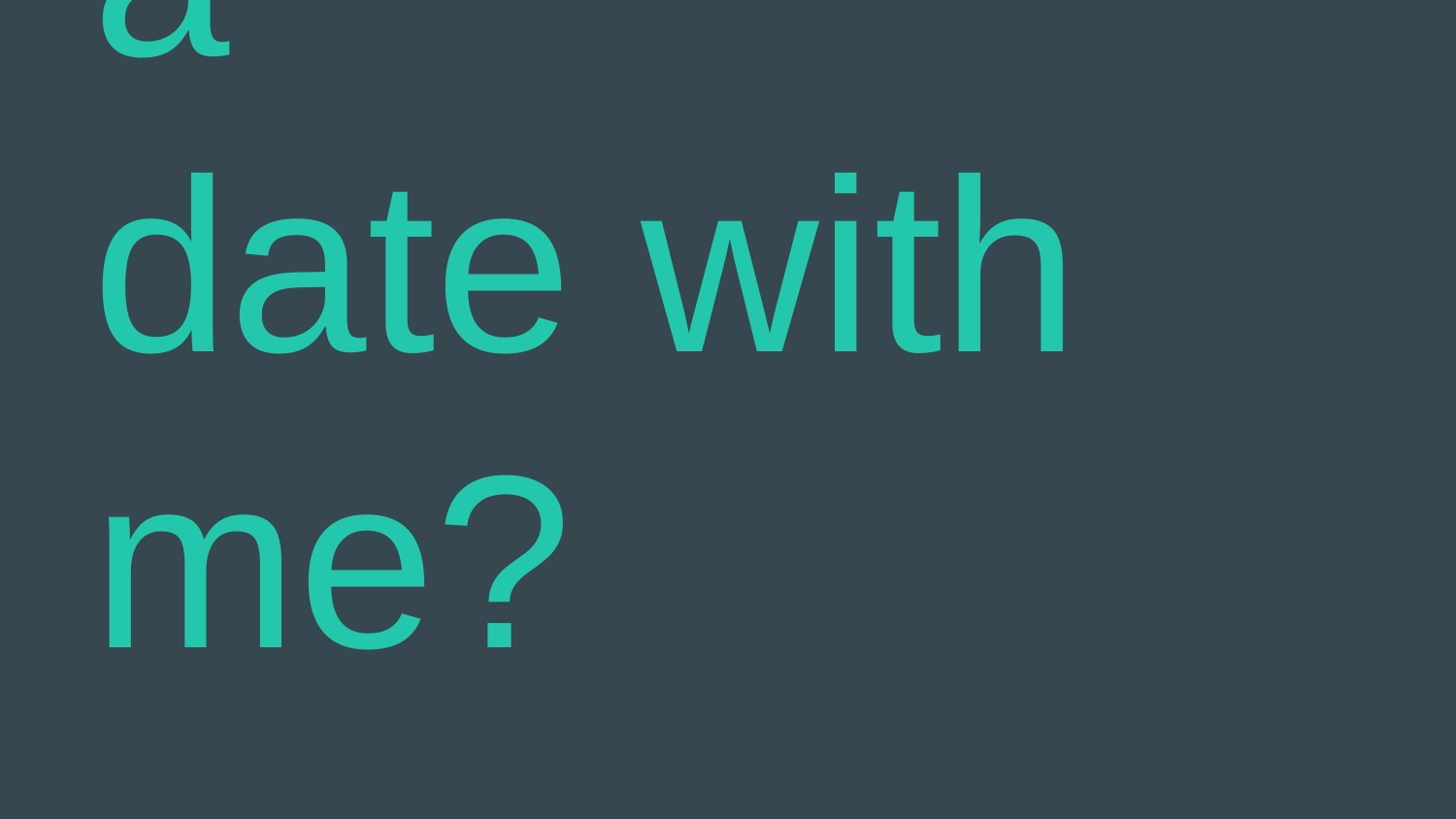

Do you want a
date with me?